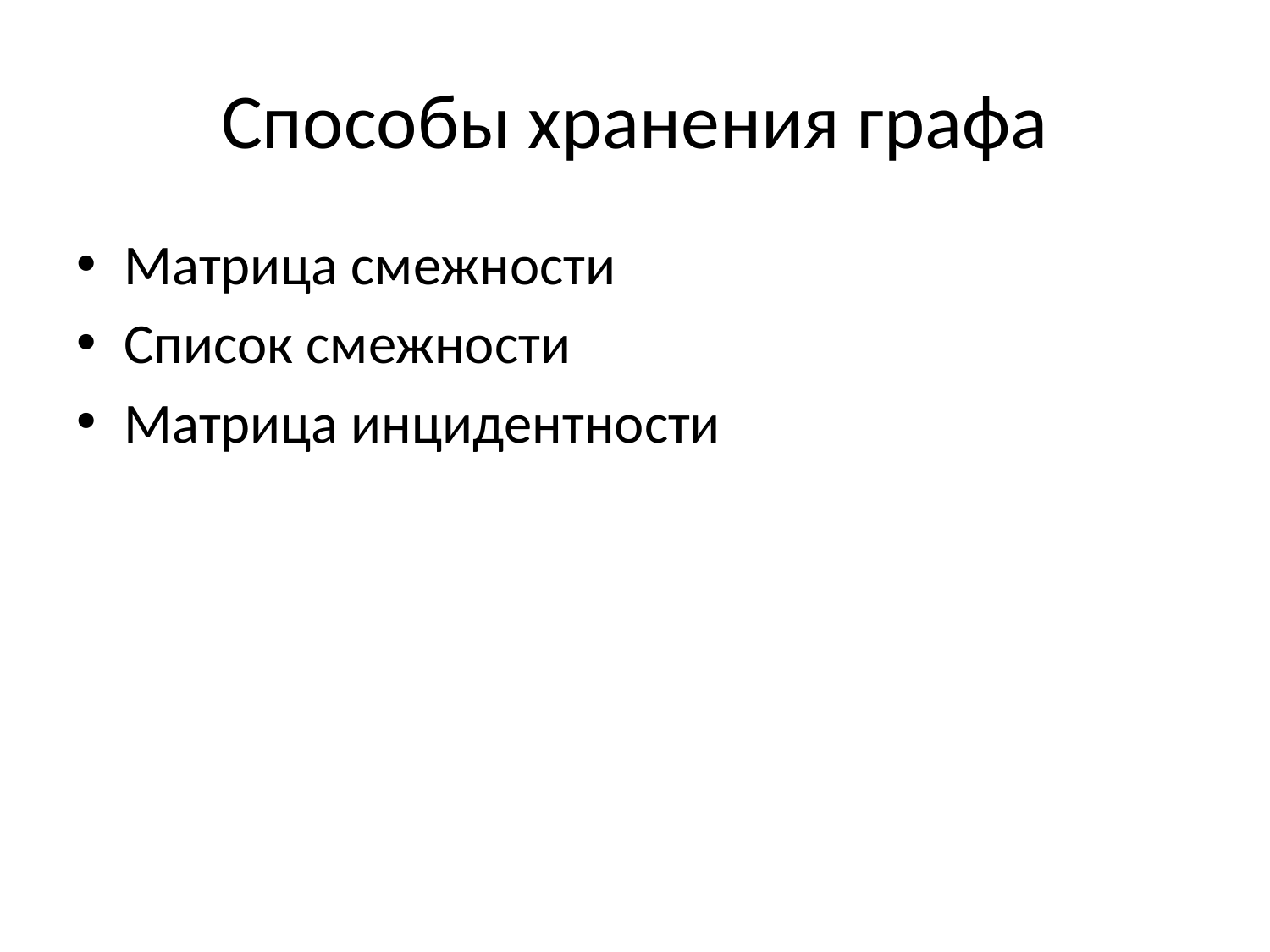

# Способы хранения графа
Матрица смежности
Список смежности
Матрица инцидентности